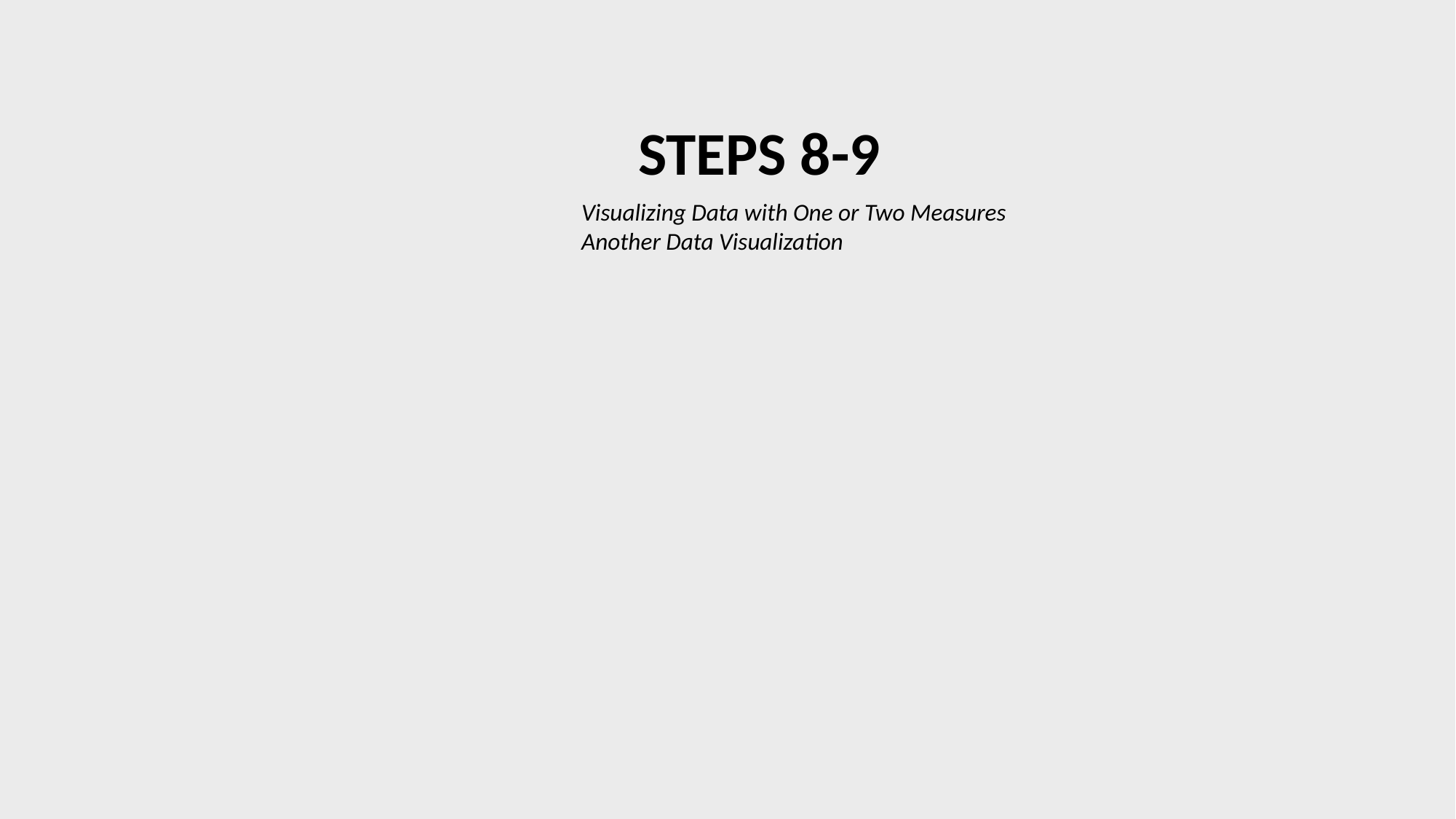

# StepS 8-9
Visualizing Data with One or Two Measures
Another Data Visualization